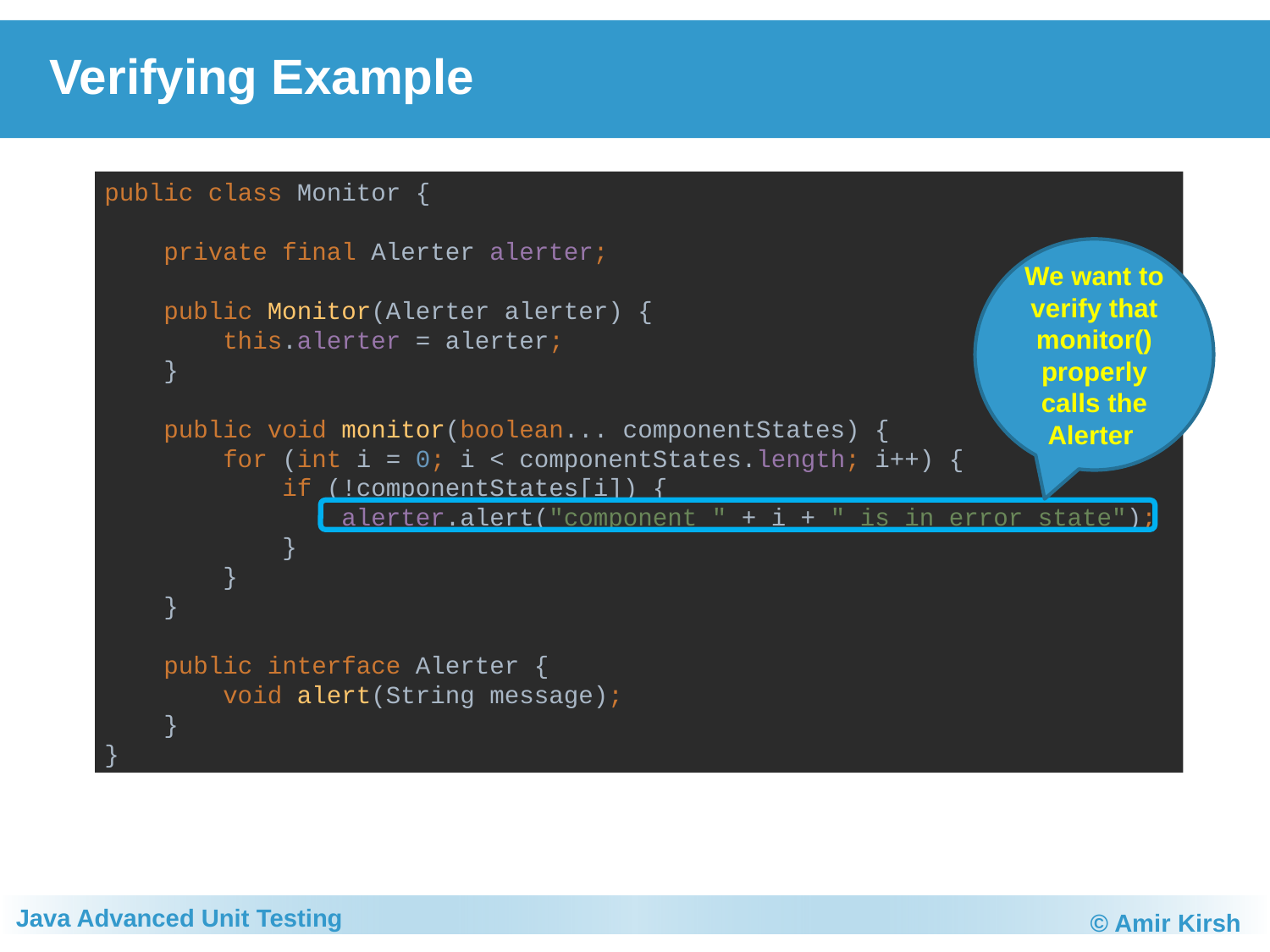

# Verifying Example
public class Monitor {
    private final Alerter alerter;
    public Monitor(Alerter alerter) {
        this.alerter = alerter;
    }
    public void monitor(boolean... componentStates) {
        for (int i = 0; i < componentStates.length; i++) {
            if (!componentStates[i]) {
                alerter.alert("component " + i + " is in error state");
            }
        }
    }
    public interface Alerter {
        void alert(String message);
    }
}
We want to verify that monitor() properly calls the Alerter